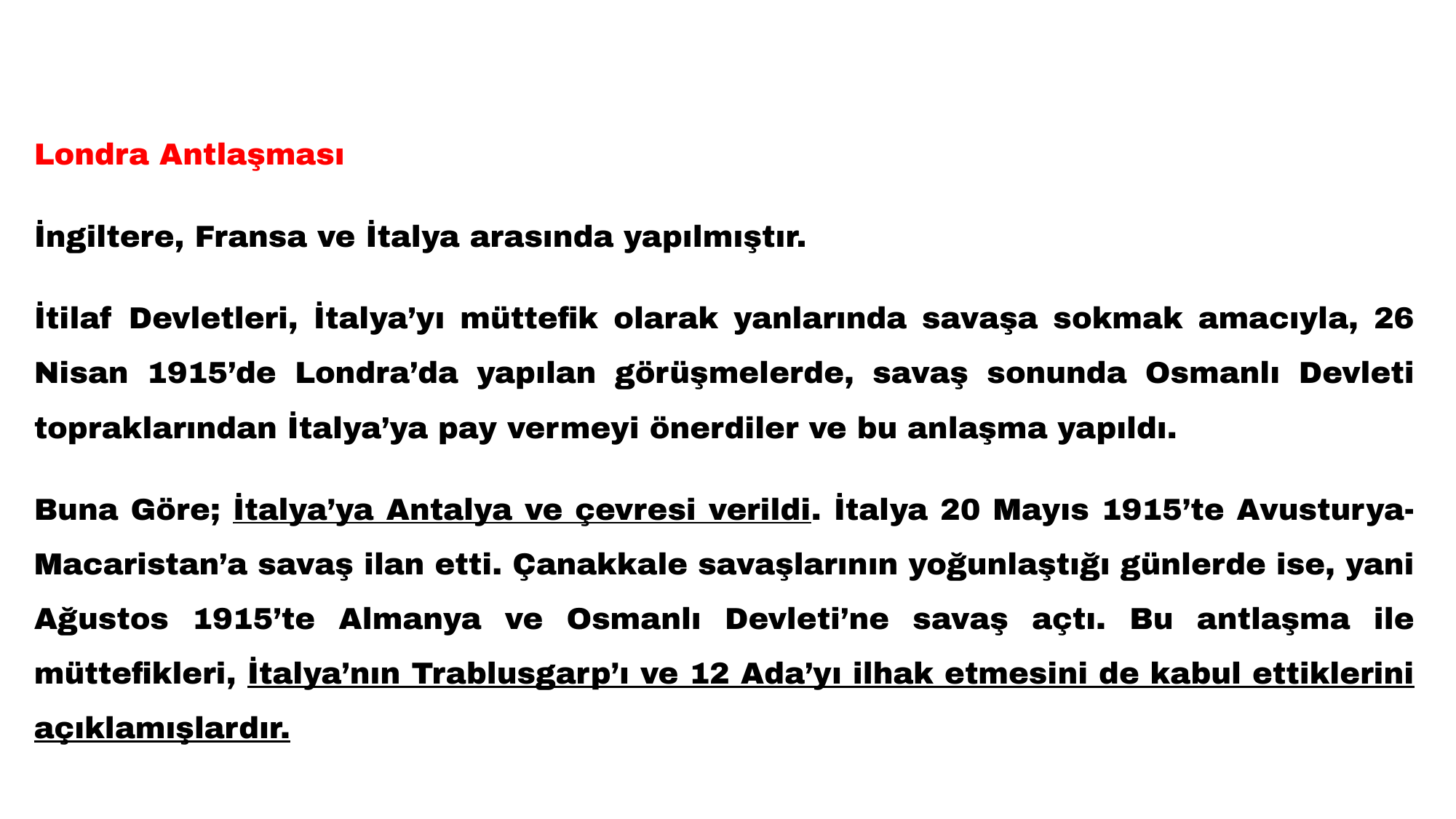

#
Londra Antlaşması
İngiltere, Fransa ve İtalya arasında yapılmıştır.
İtilaf Devletleri, İtalya’yı müttefik olarak yanlarında savaşa sokmak amacıyla, 26 Nisan 1915’de Londra’da yapılan görüşmelerde, savaş sonunda Osmanlı Devleti topraklarından İtalya’ya pay vermeyi önerdiler ve bu anlaşma yapıldı.
Buna Göre; İtalya’ya Antalya ve çevresi verildi. İtalya 20 Mayıs 1915’te Avusturya-Macaristan’a savaş ilan etti. Çanakkale savaşlarının yoğunlaştığı günlerde ise, yani Ağustos 1915’te Almanya ve Osmanlı Devleti’ne savaş açtı. Bu antlaşma ile müttefikleri, İtalya’nın Trablusgarp’ı ve 12 Ada’yı ilhak etmesini de kabul ettiklerini açıklamışlardır.